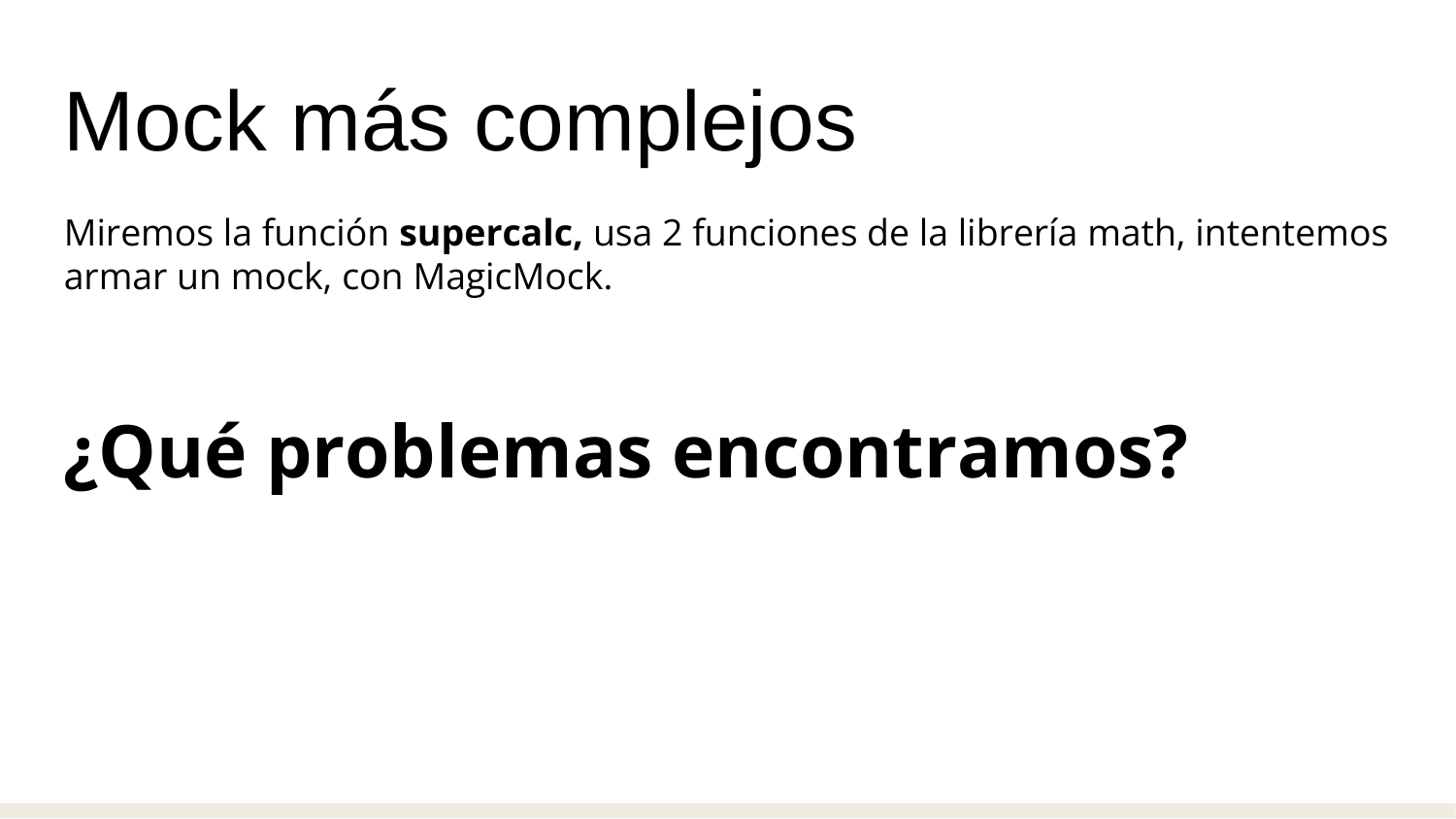

Mock más complejos
Miremos la función supercalc, usa 2 funciones de la librería math, intentemos armar un mock, con MagicMock.

¿Qué problemas encontramos?